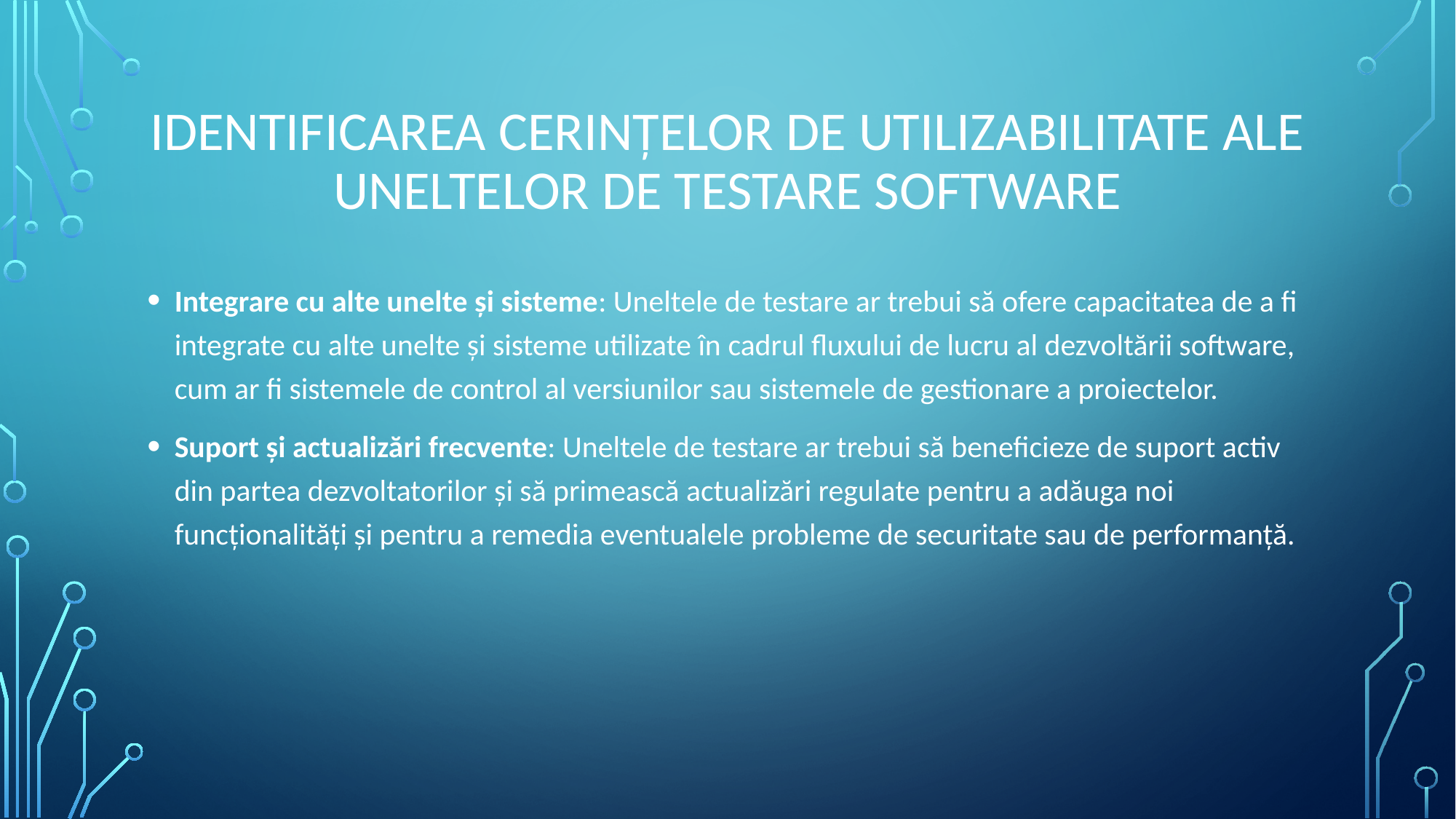

# Identificarea Cerințelor de Utilizabilitate ale Uneltelor de Testare Software
Integrare cu alte unelte și sisteme: Uneltele de testare ar trebui să ofere capacitatea de a fi integrate cu alte unelte și sisteme utilizate în cadrul fluxului de lucru al dezvoltării software, cum ar fi sistemele de control al versiunilor sau sistemele de gestionare a proiectelor.
Suport și actualizări frecvente: Uneltele de testare ar trebui să beneficieze de suport activ din partea dezvoltatorilor și să primească actualizări regulate pentru a adăuga noi funcționalități și pentru a remedia eventualele probleme de securitate sau de performanță.